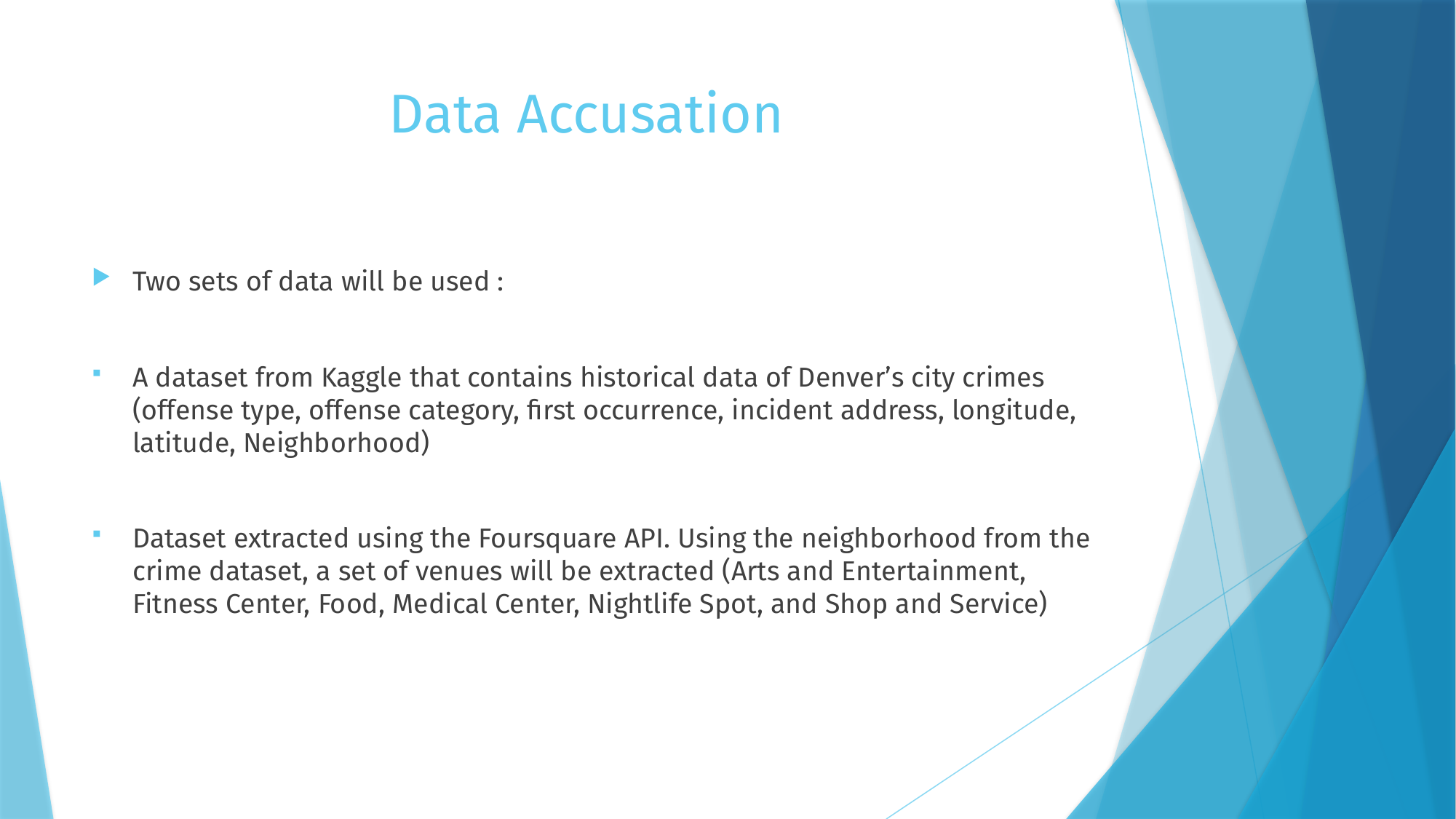

# Data Accusation
Two sets of data will be used :

A dataset from Kaggle that contains historical data of Denver’s city crimes (offense type, offense category, first occurrence, incident address, longitude, latitude, Neighborhood)

Dataset extracted using the Foursquare API. Using the neighborhood from the crime dataset, a set of venues will be extracted (Arts and Entertainment, Fitness Center, Food, Medical Center, Nightlife Spot, and Shop and Service)